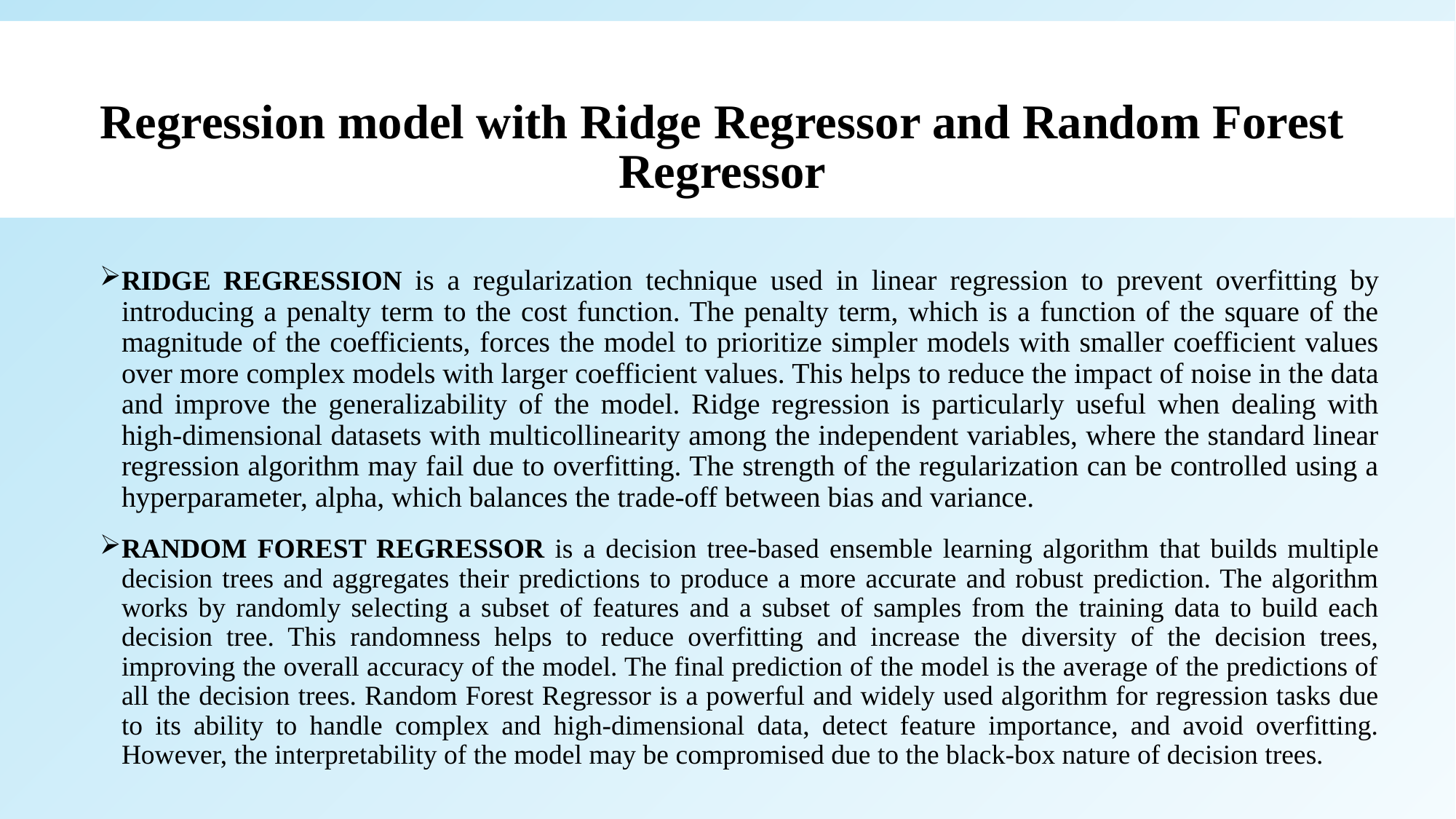

# Regression model with Ridge Regressor and Random Forest Regressor
RIDGE REGRESSION is a regularization technique used in linear regression to prevent overfitting by introducing a penalty term to the cost function. The penalty term, which is a function of the square of the magnitude of the coefficients, forces the model to prioritize simpler models with smaller coefficient values over more complex models with larger coefficient values. This helps to reduce the impact of noise in the data and improve the generalizability of the model. Ridge regression is particularly useful when dealing with high-dimensional datasets with multicollinearity among the independent variables, where the standard linear regression algorithm may fail due to overfitting. The strength of the regularization can be controlled using a hyperparameter, alpha, which balances the trade-off between bias and variance.
RANDOM FOREST REGRESSOR is a decision tree-based ensemble learning algorithm that builds multiple decision trees and aggregates their predictions to produce a more accurate and robust prediction. The algorithm works by randomly selecting a subset of features and a subset of samples from the training data to build each decision tree. This randomness helps to reduce overfitting and increase the diversity of the decision trees, improving the overall accuracy of the model. The final prediction of the model is the average of the predictions of all the decision trees. Random Forest Regressor is a powerful and widely used algorithm for regression tasks due to its ability to handle complex and high-dimensional data, detect feature importance, and avoid overfitting. However, the interpretability of the model may be compromised due to the black-box nature of decision trees.